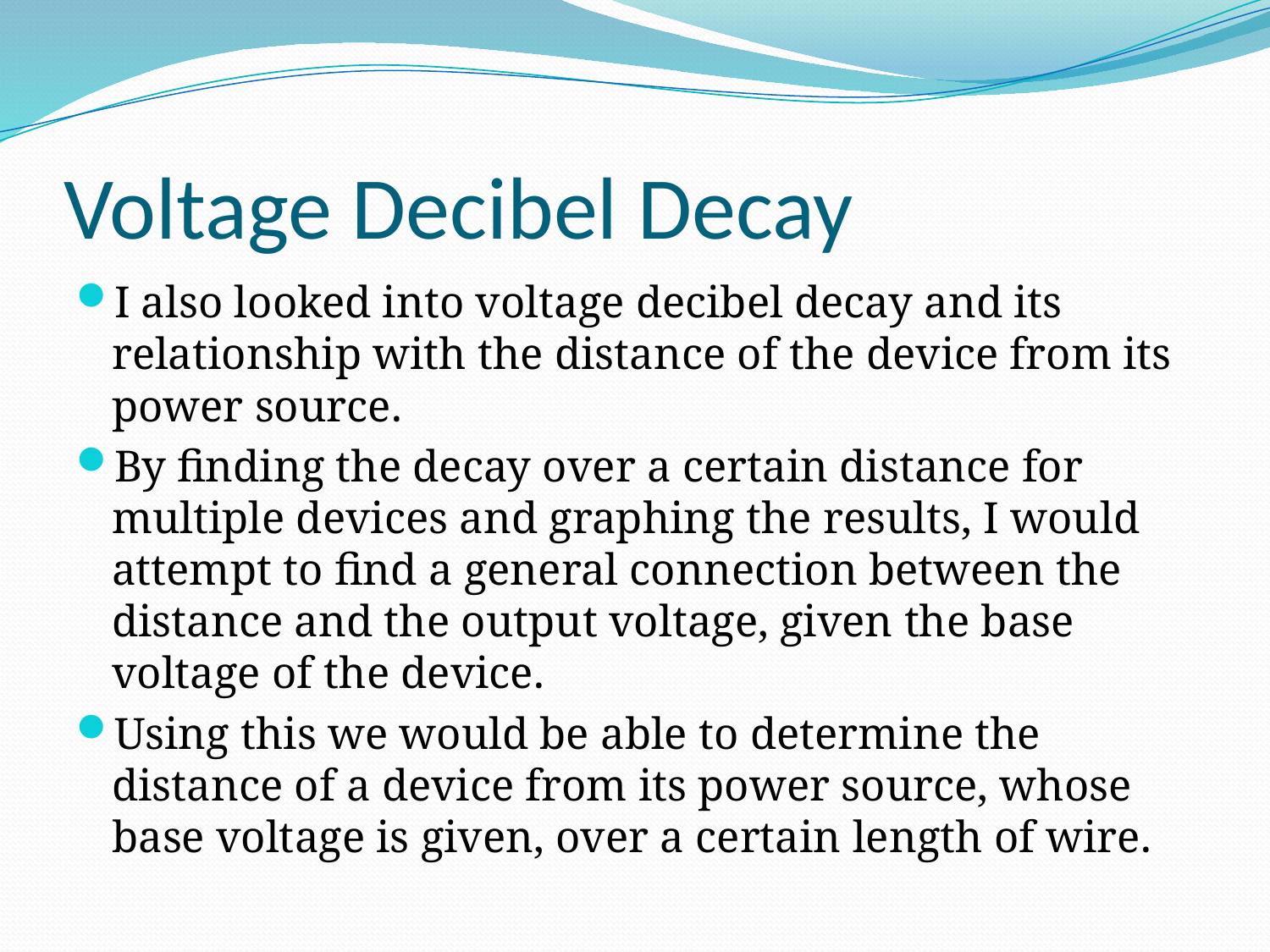

# Voltage Decibel Decay
I also looked into voltage decibel decay and its relationship with the distance of the device from its power source.
By finding the decay over a certain distance for multiple devices and graphing the results, I would attempt to find a general connection between the distance and the output voltage, given the base voltage of the device.
Using this we would be able to determine the distance of a device from its power source, whose base voltage is given, over a certain length of wire.